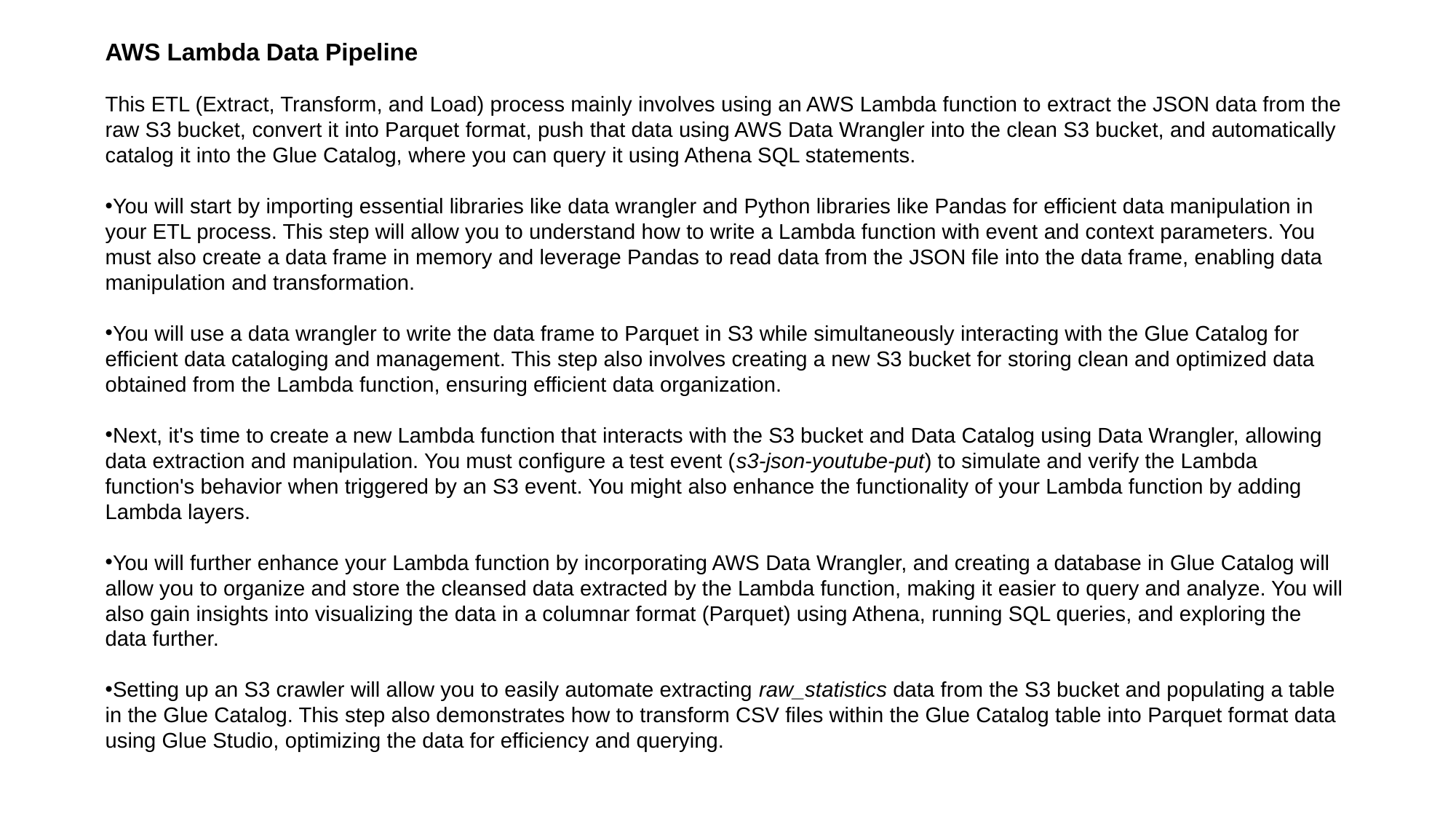

AWS Lambda Data Pipeline

This ETL (Extract, Transform, and Load) process mainly involves using an AWS Lambda function to extract the JSON data from the raw S3 bucket, convert it into Parquet format, push that data using AWS Data Wrangler into the clean S3 bucket, and automatically catalog it into the Glue Catalog, where you can query it using Athena SQL statements.

You will start by importing essential libraries like data wrangler and Python libraries like Pandas for efficient data manipulation in your ETL process. This step will allow you to understand how to write a Lambda function with event and context parameters. You  must also create a data frame in memory and leverage Pandas to read data from the JSON file into the data frame, enabling data manipulation and transformation.

You will use a data wrangler to write the data frame to Parquet in S3 while simultaneously interacting with the Glue Catalog for efficient data cataloging and management. This step also involves creating a new S3 bucket for storing clean and optimized data obtained from the Lambda function, ensuring efficient data organization.

Next, it's time to create a new Lambda function that interacts with the S3 bucket and Data Catalog using Data Wrangler, allowing data extraction and manipulation. You must configure a test event (s3-json-youtube-put) to simulate and verify the Lambda function's behavior when triggered by an S3 event. You might also enhance the functionality of your Lambda function by adding Lambda layers.

You will further enhance your Lambda function by incorporating AWS Data Wrangler, and creating a database in Glue Catalog will allow you to organize and store the cleansed data extracted by the Lambda function, making it easier to query and analyze. You will also gain insights into visualizing the data in a columnar format (Parquet) using Athena, running SQL queries, and exploring the data further.

Setting up an S3 crawler will allow you to easily automate extracting raw_statistics data from the S3 bucket and populating a table in the Glue Catalog. This step also demonstrates how to transform CSV files within the Glue Catalog table into Parquet format data using Glue Studio, optimizing the data for efficiency and querying.